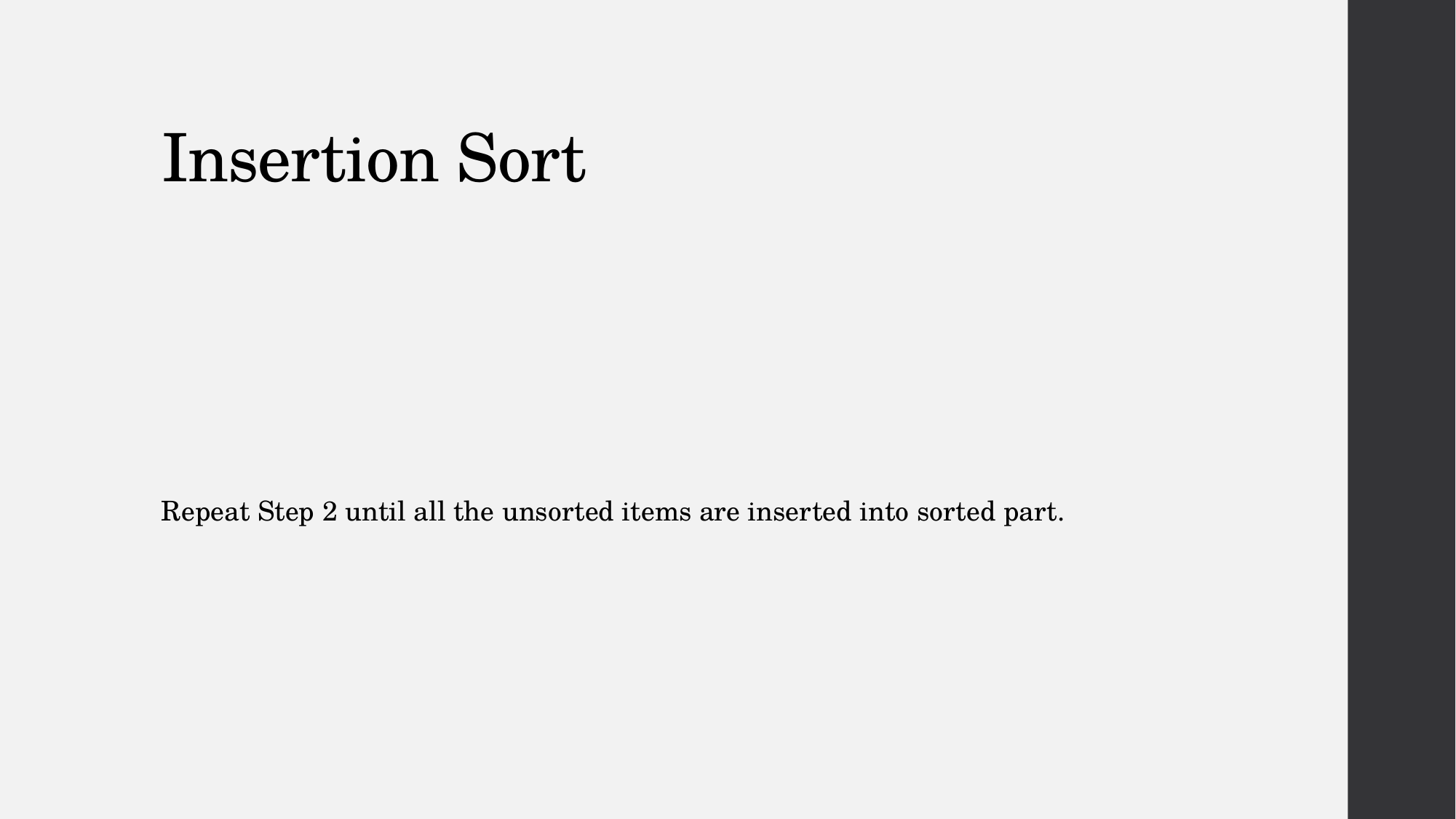

# Insertion Sort
0
2
4
5
6
8
9
7
1
Repeat Step 2 until all the unsorted items are inserted into sorted part.